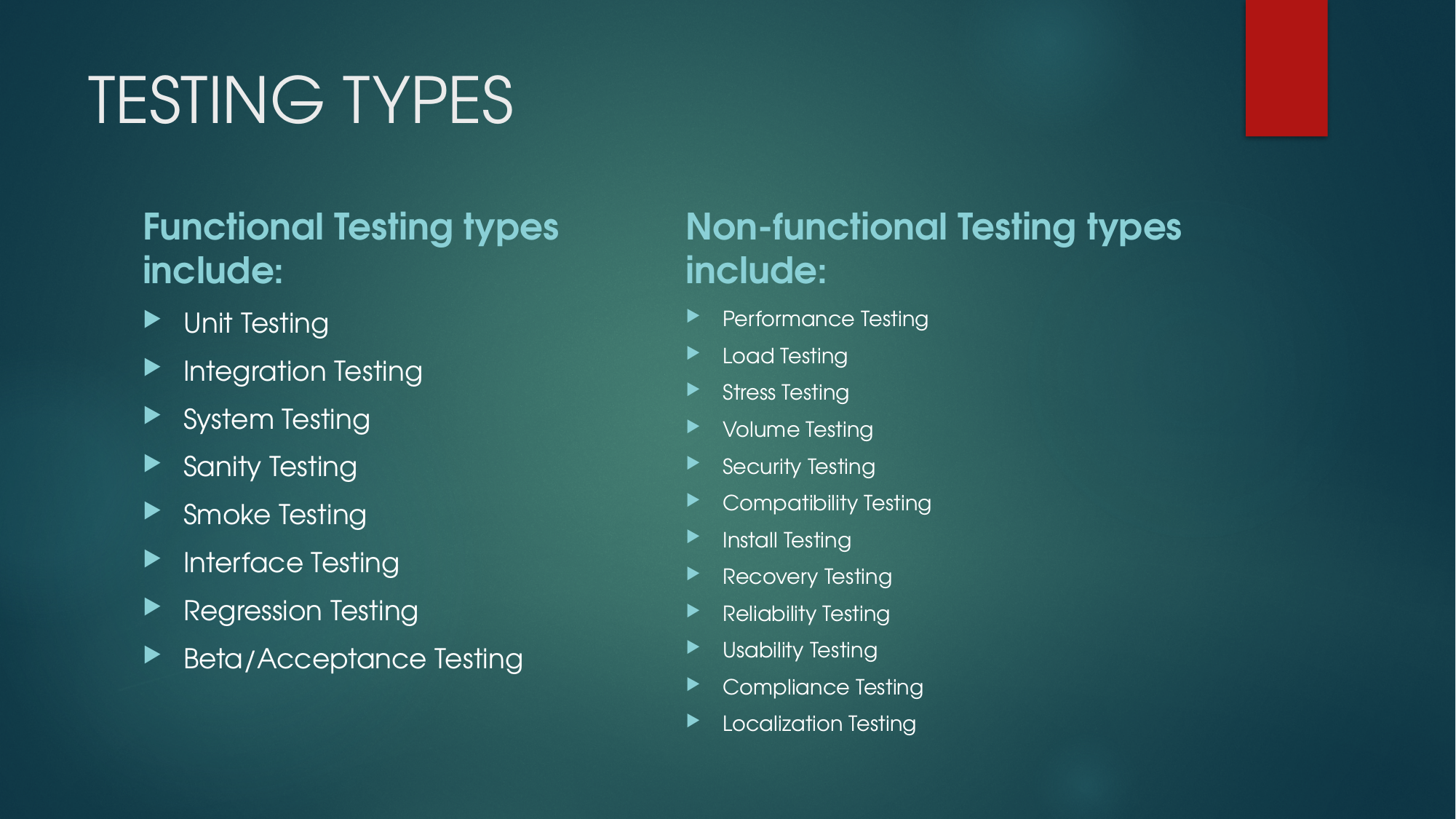

# TESTING TYPES
Functional Testing types include:
Non-functional Testing types include:
Unit Testing
Integration Testing
System Testing
Sanity Testing
Smoke Testing
Interface Testing
Regression Testing
Beta/Acceptance Testing

Performance Testing
Load Testing
Stress Testing
Volume Testing
Security Testing
Compatibility Testing
Install Testing
Recovery Testing
Reliability Testing
Usability Testing
Compliance Testing
Localization Testing